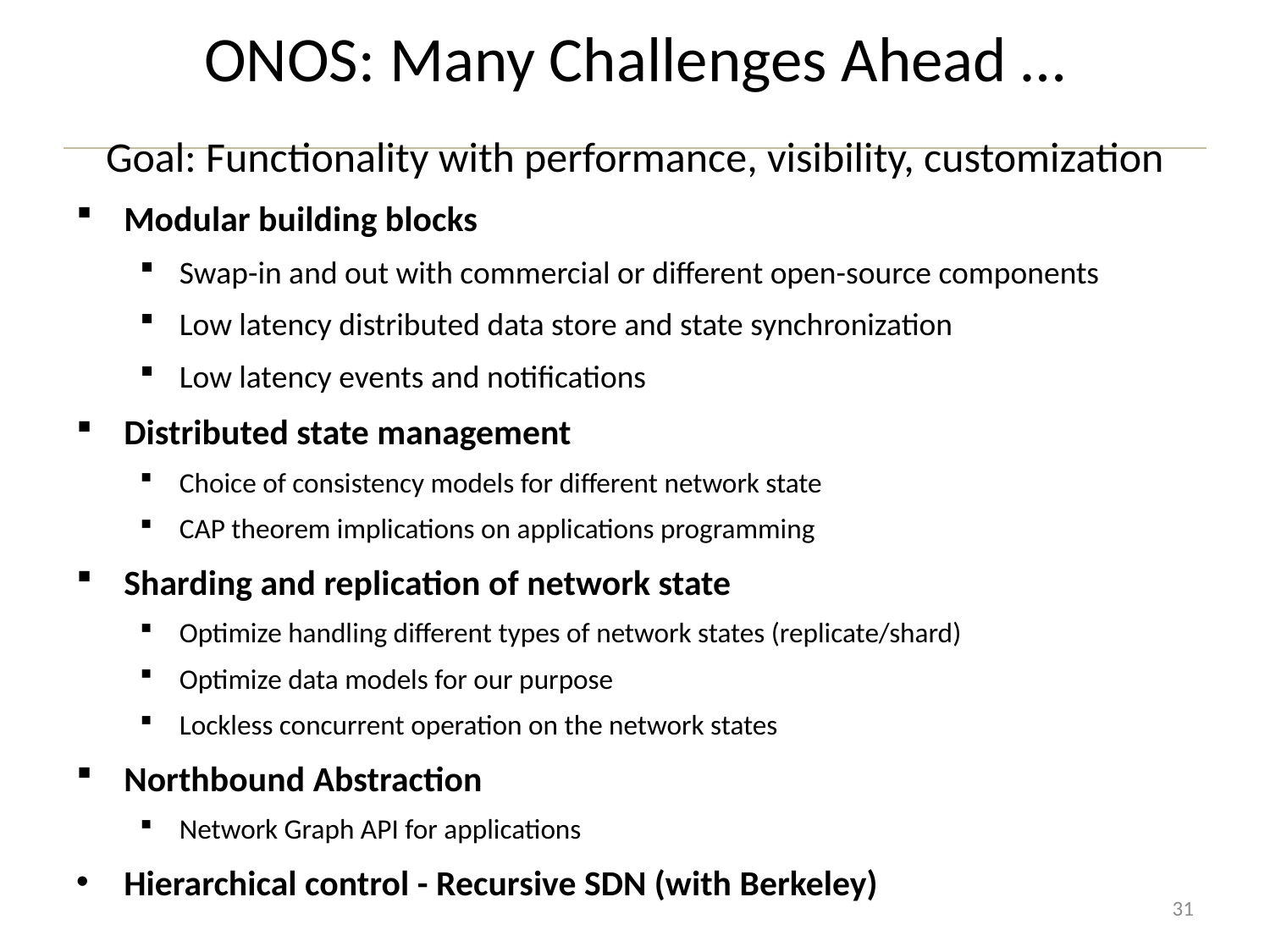

# ONOS: Many Challenges Ahead …
Goal: Functionality with performance, visibility, customization
Modular building blocks
Swap-in and out with commercial or different open-source components
Low latency distributed data store and state synchronization
Low latency events and notifications
Distributed state management
Choice of consistency models for different network state
CAP theorem implications on applications programming
Sharding and replication of network state
Optimize handling different types of network states (replicate/shard)
Optimize data models for our purpose
Lockless concurrent operation on the network states
Northbound Abstraction
Network Graph API for applications
Hierarchical control - Recursive SDN (with Berkeley)

31